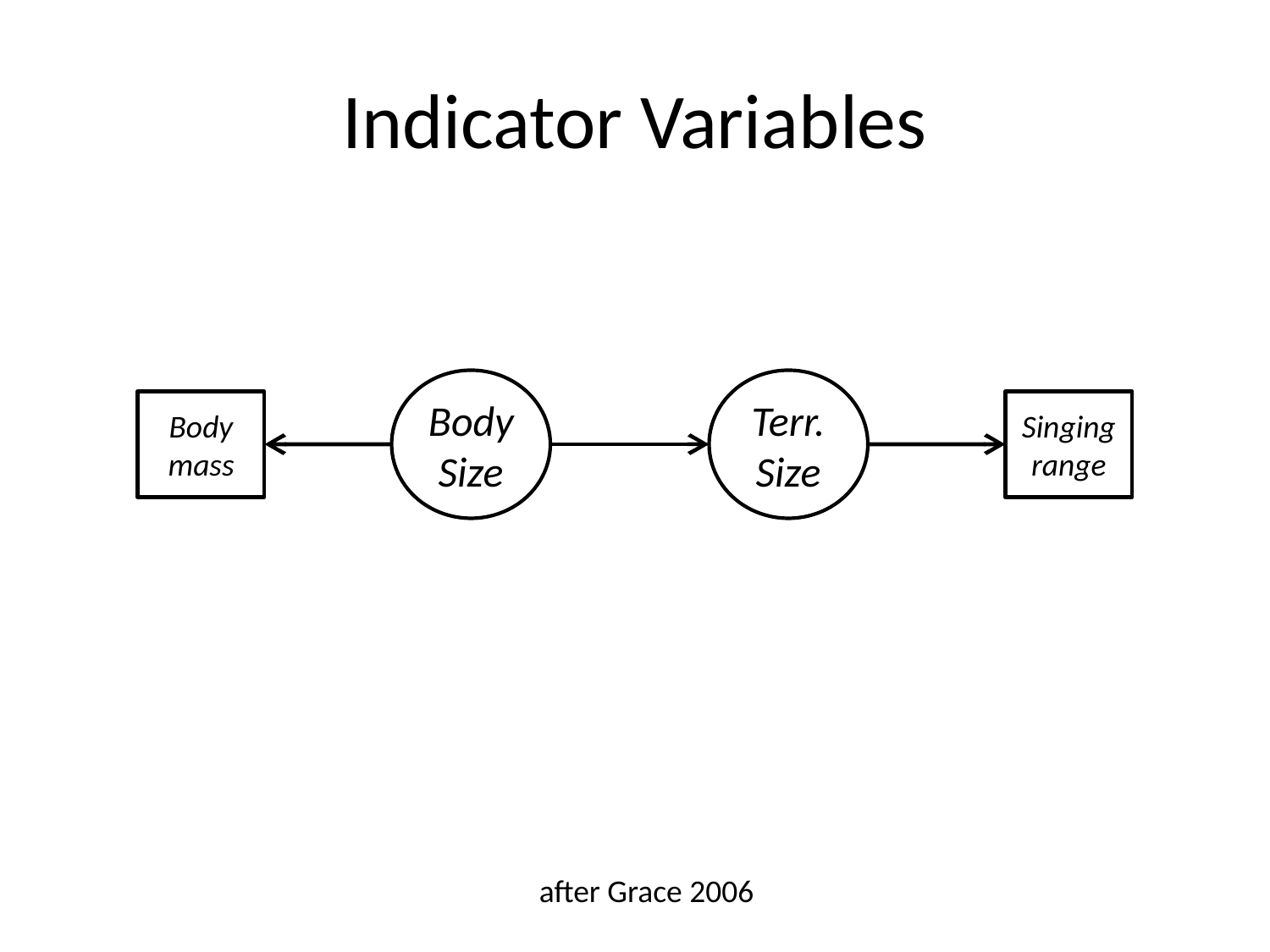

# Indicator Variables
Body Size
Terr. Size
Body mass
Singing range
after Grace 2006